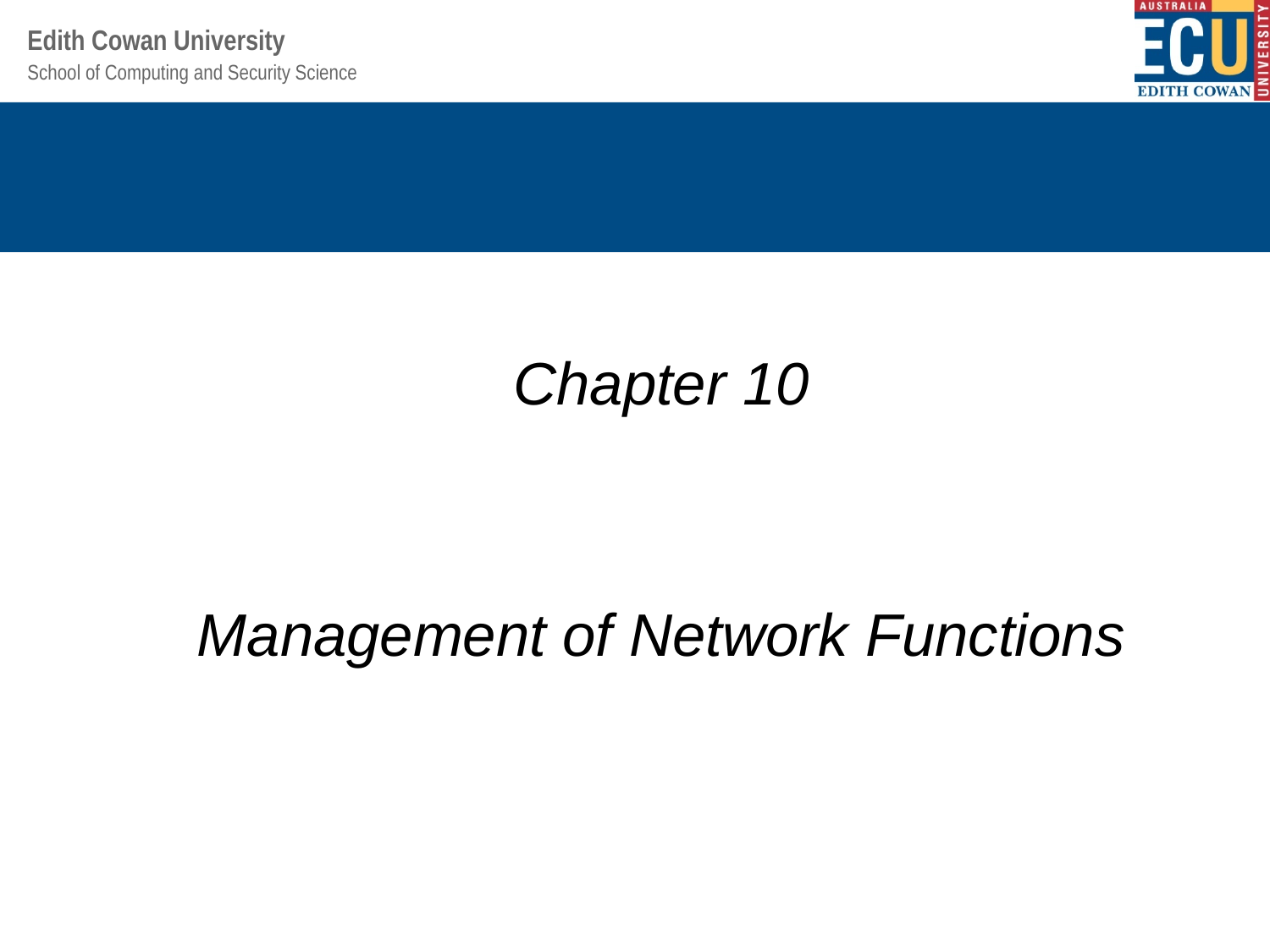

# Understanding Operating Systems Sixth Edition
Chapter 10

Management of Network Functions